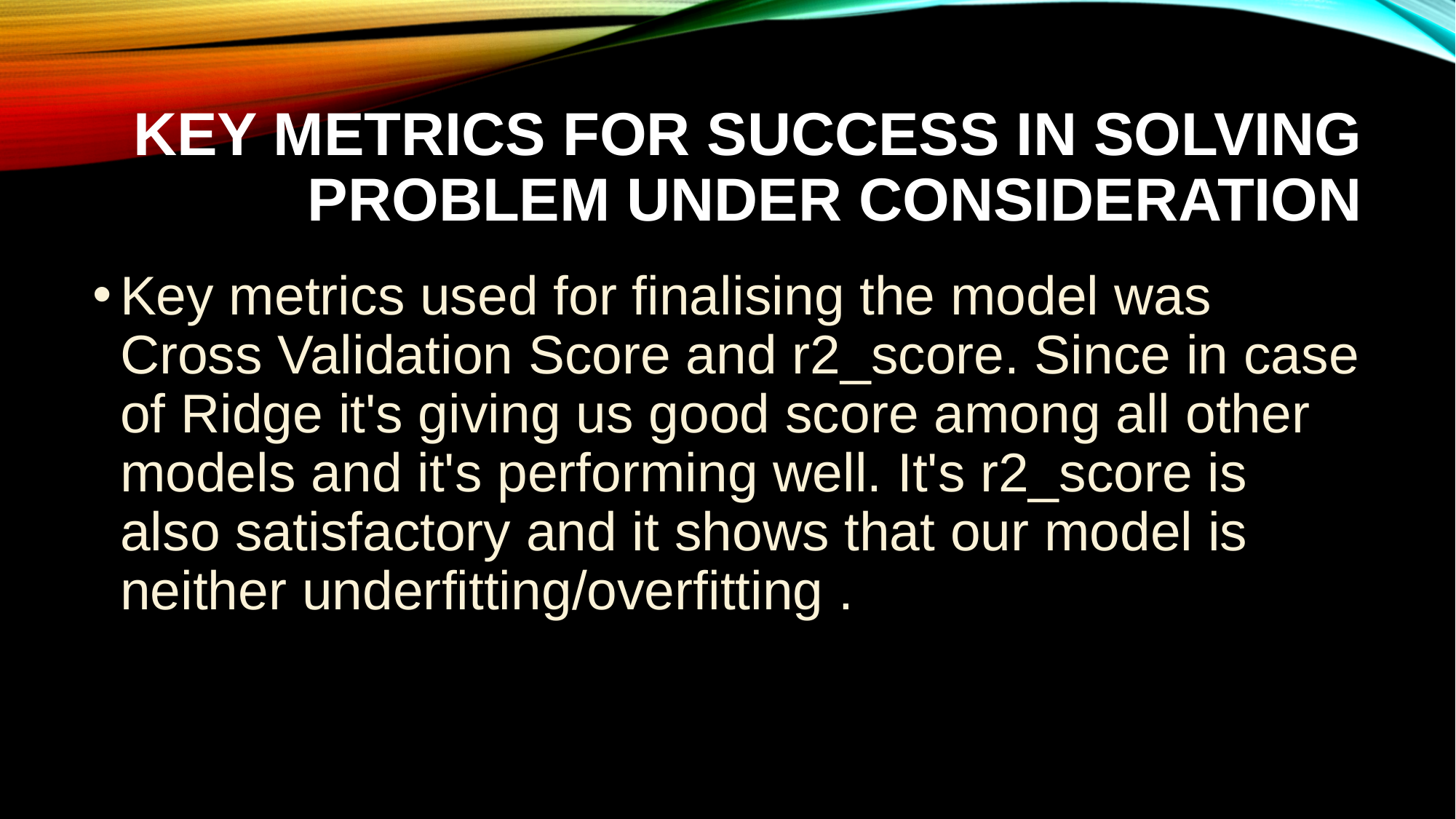

# Key Metrics for success in solving problem under consideration
Key metrics used for finalising the model was Cross Validation Score and r2_score. Since in case of Ridge it's giving us good score among all other models and it's performing well. It's r2_score is also satisfactory and it shows that our model is neither underfitting/overfitting .